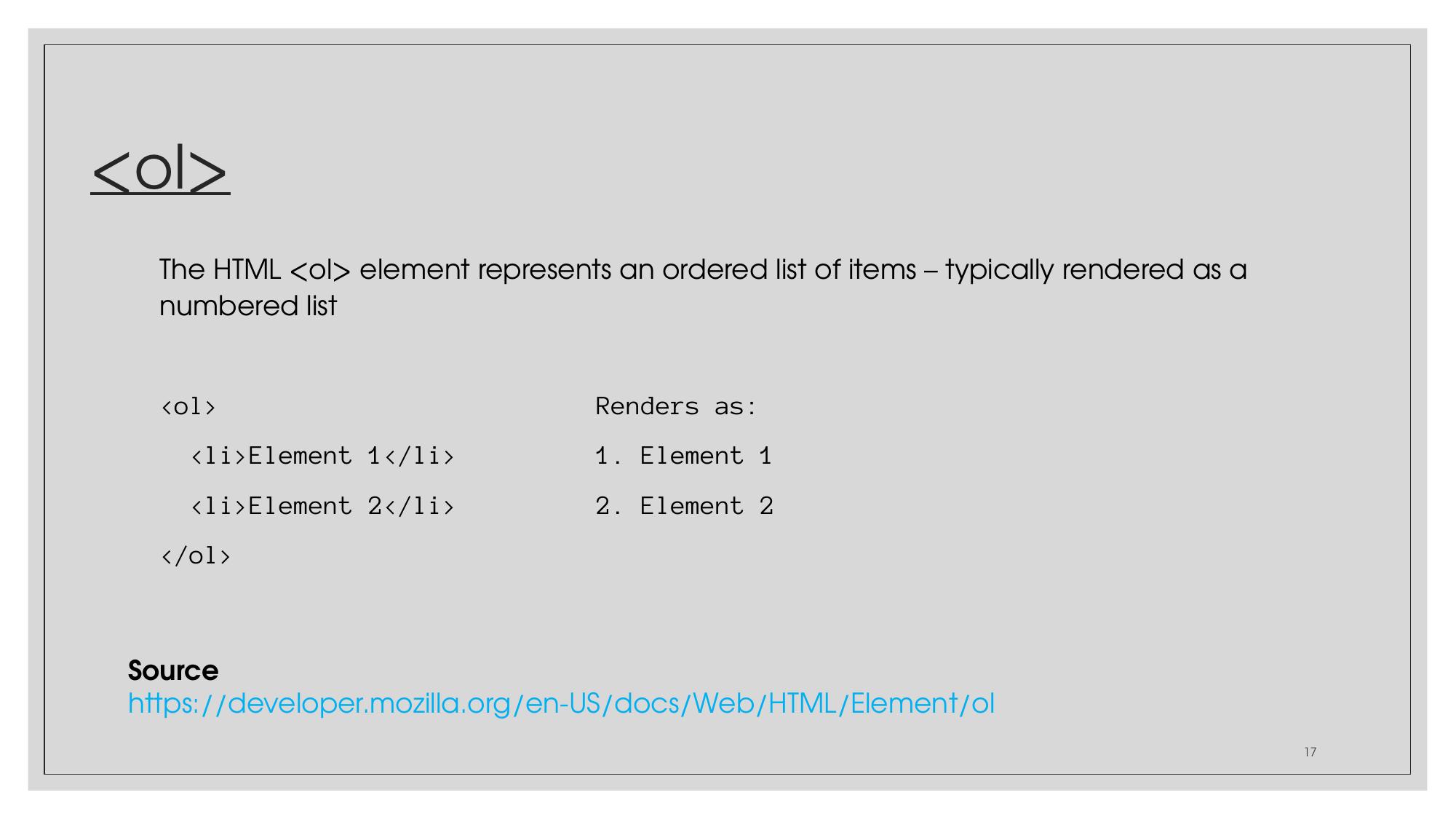

# <ol>
The HTML <ol> element represents an ordered list of items – typically rendered as a numbered list

<ol>				Renders as:
  <li>Element 1</li>		1. Element 1
  <li>Element 2</li>		2. Element 2
</ol>
Source
https://developer.mozilla.org/en-US/docs/Web/HTML/Element/ol
17